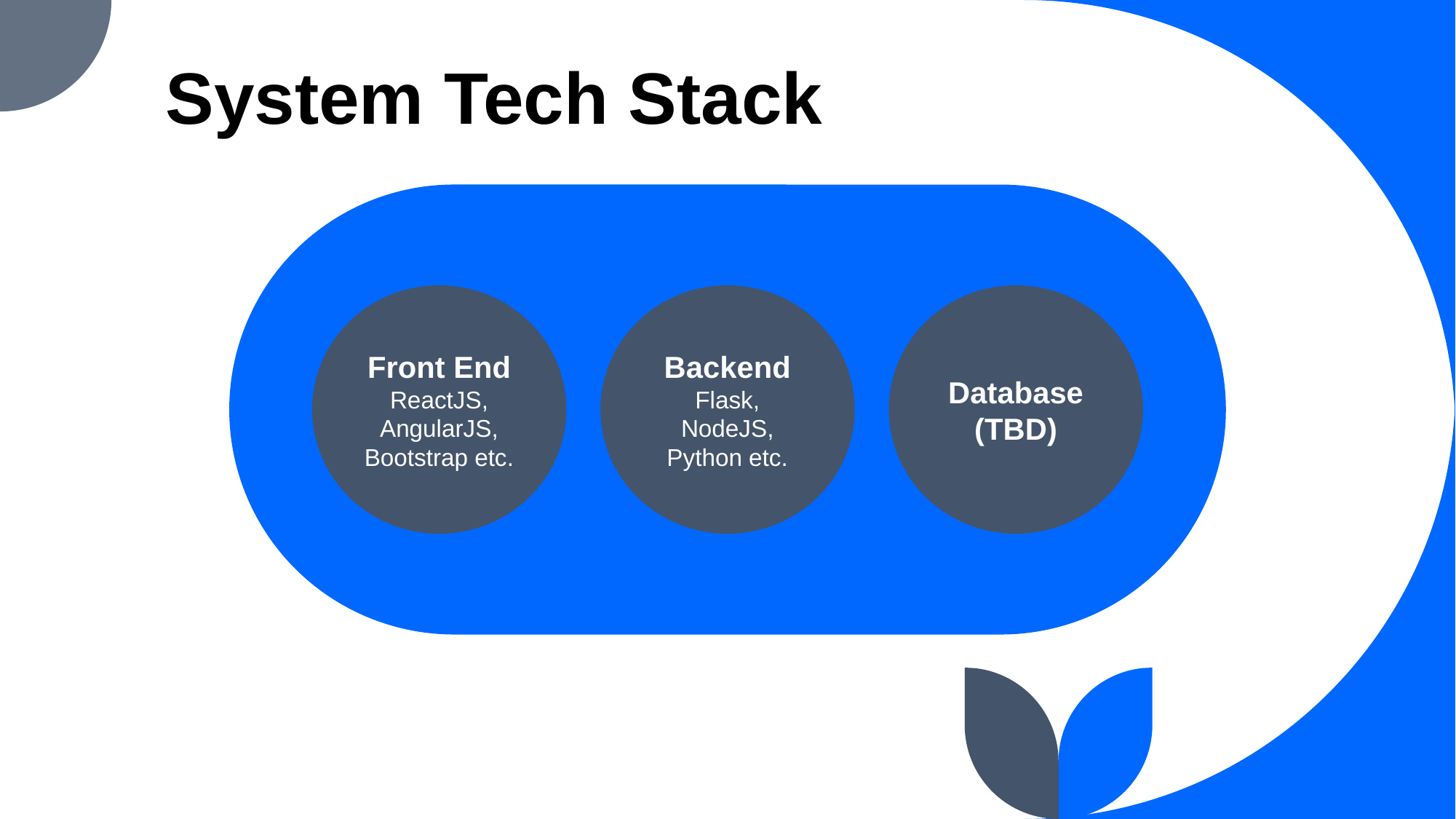

# System Tech Stack

Front End
ReactJS, AngularJS, Bootstrap etc.
Backend
Flask, NodeJS, Python etc.
Database (TBD)